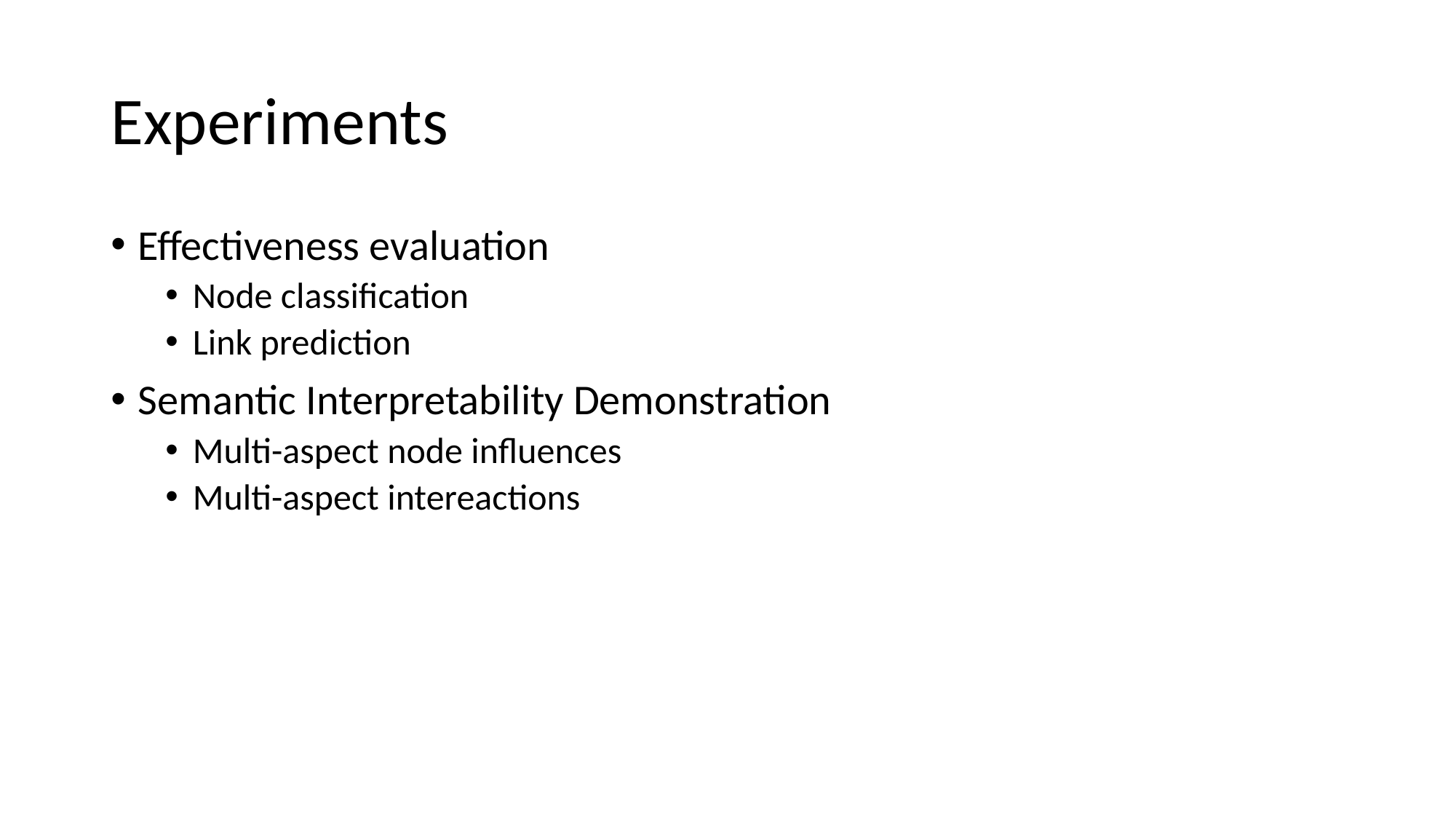

# Experiments
Effectiveness evaluation
Node classification
Link prediction
Semantic Interpretability Demonstration
Multi-aspect node influences
Multi-aspect intereactions